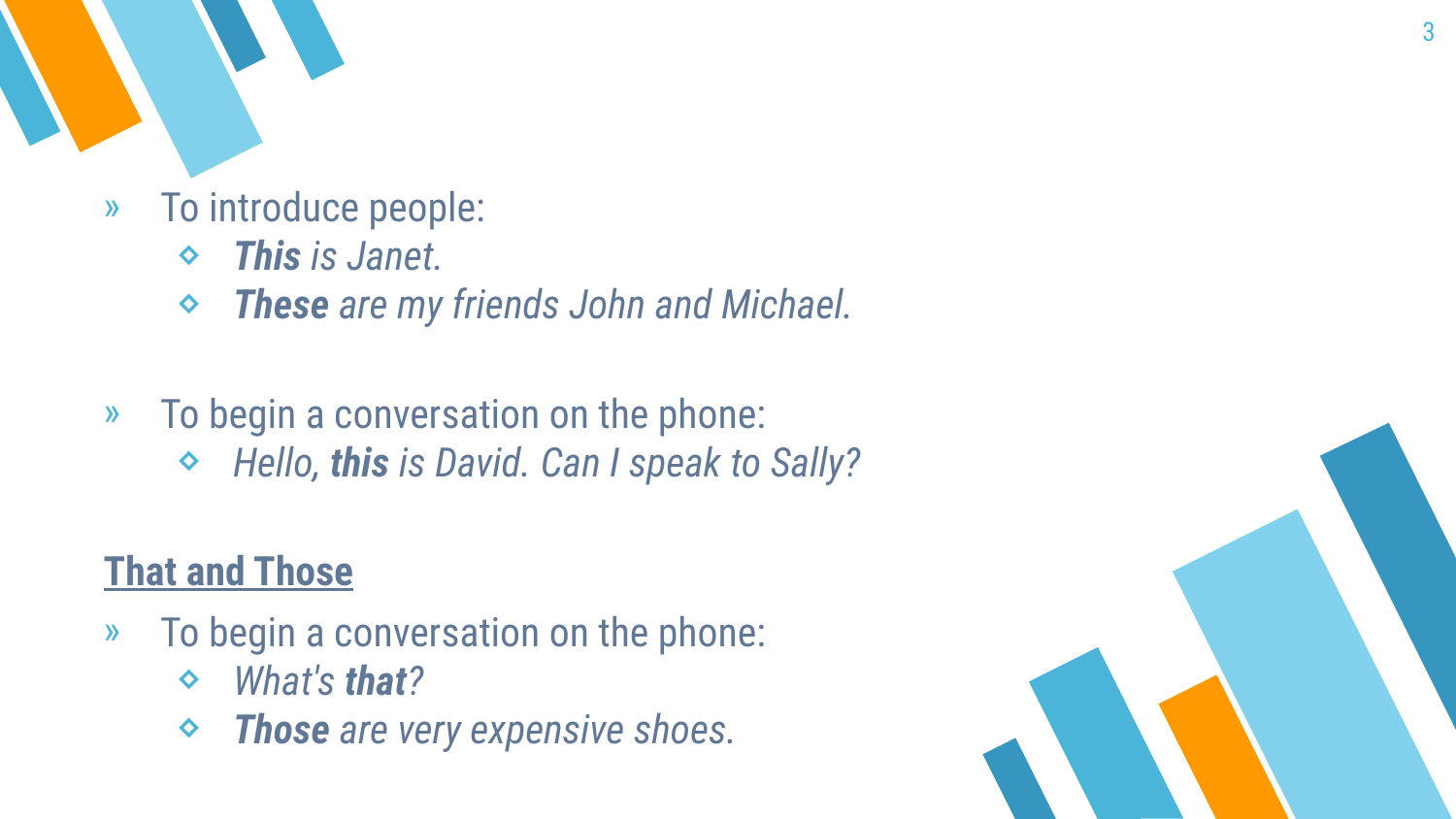

3
#
To introduce people:
This is Janet.
These are my friends John and Michael.

To begin a conversation on the phone:
Hello, this is David. Can I speak to Sally?

That and Those
To begin a conversation on the phone:
What's that?
Those are very expensive shoes.